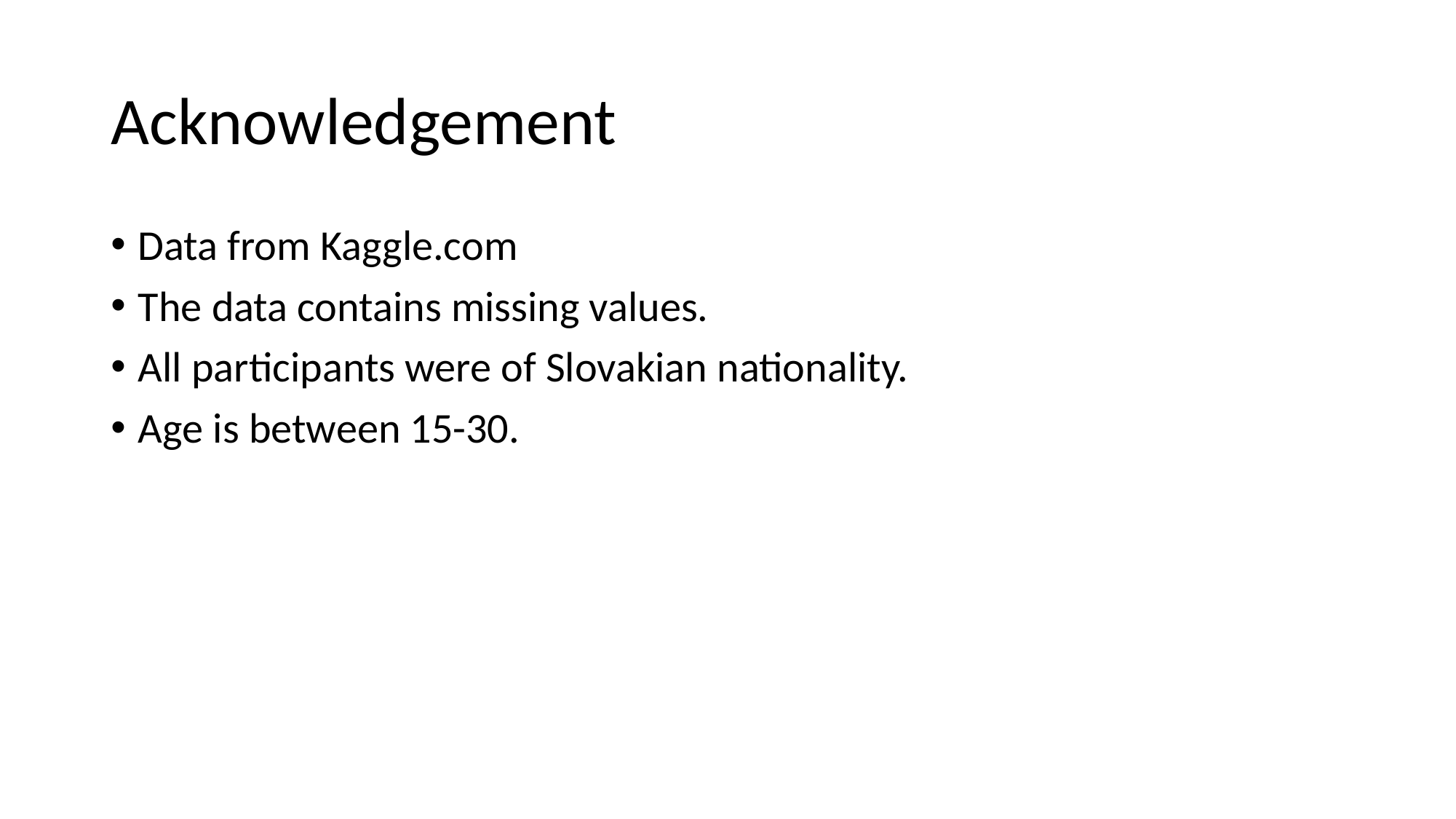

# Acknowledgement
Data from Kaggle.com
The data contains missing values.
All participants were of Slovakian nationality.
Age is between 15-30.